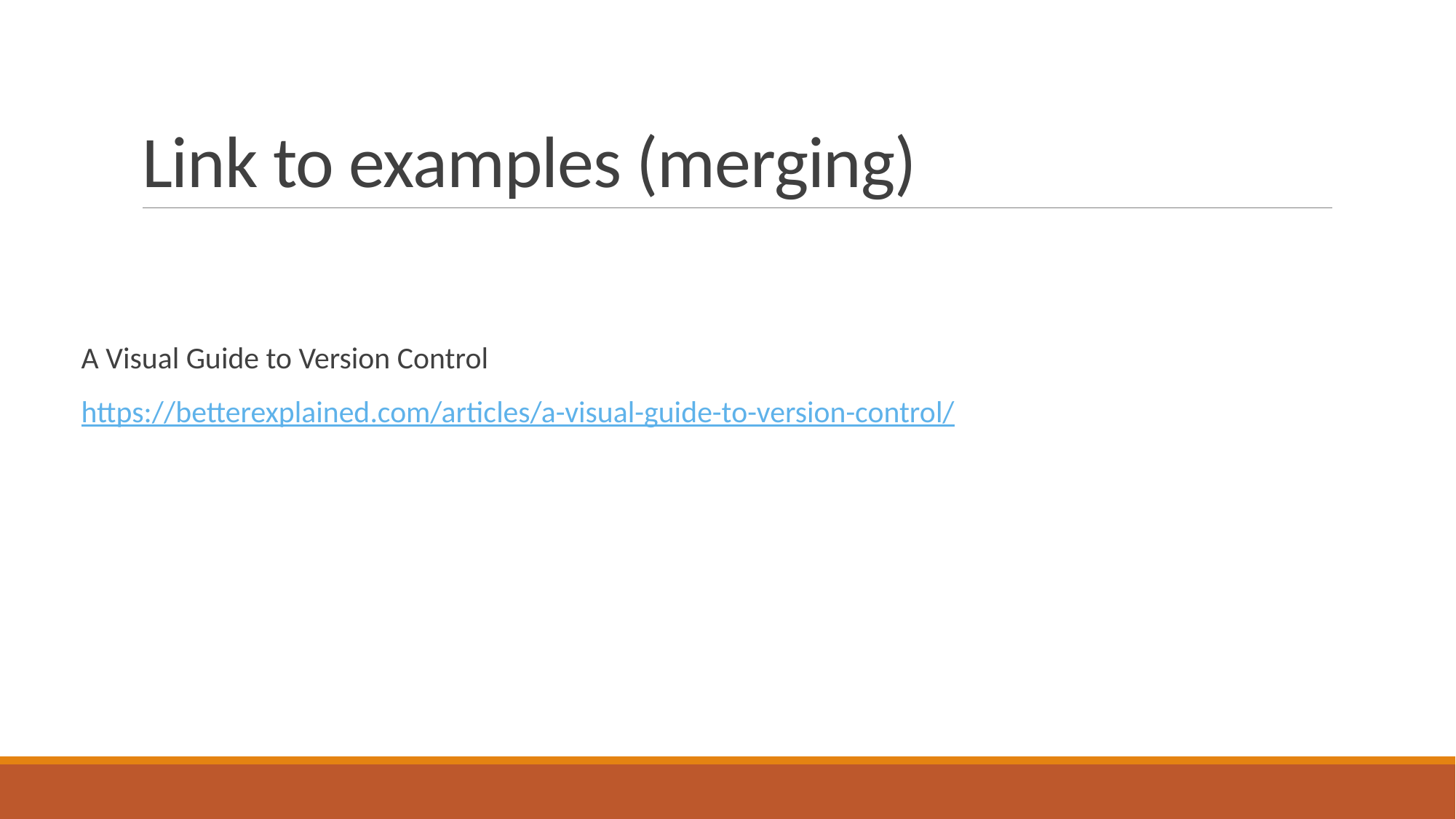

# Link to examples (merging)

A Visual Guide to Version Control
https://betterexplained.com/articles/a-visual-guide-to-version-control/